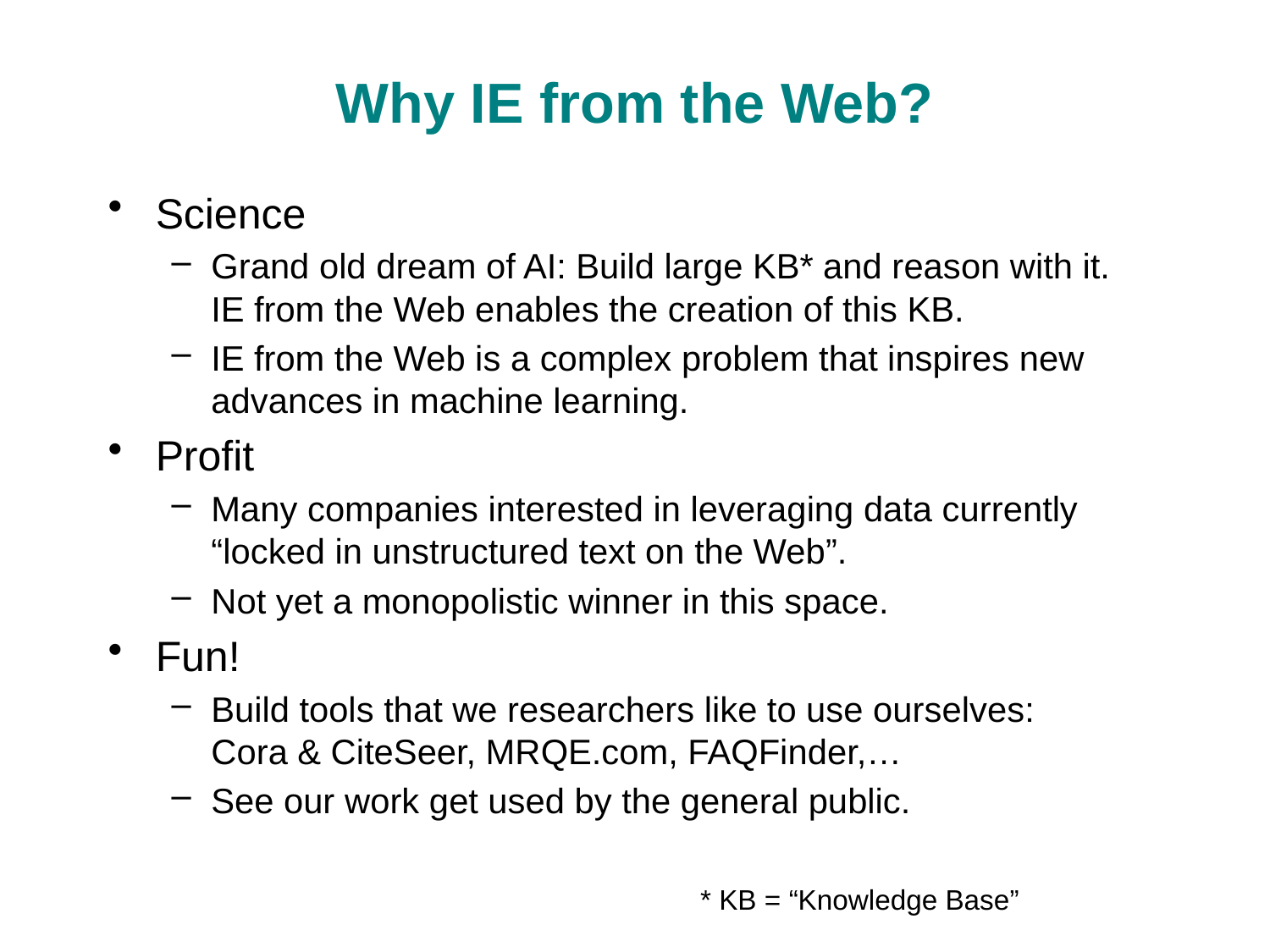

# Why IE from the Web?
Science
Grand old dream of AI: Build large KB* and reason with it.
IE from the Web enables the creation of this KB.
IE from the Web is a complex problem that inspires new advances in machine learning.
Profit
Many companies interested in leveraging data currently “locked in unstructured text on the Web”.
Not yet a monopolistic winner in this space.
Fun!
Build tools that we researchers like to use ourselves:
Cora & CiteSeer, MRQE.com, FAQFinder,…
See our work get used by the general public.
* KB = “Knowledge Base”